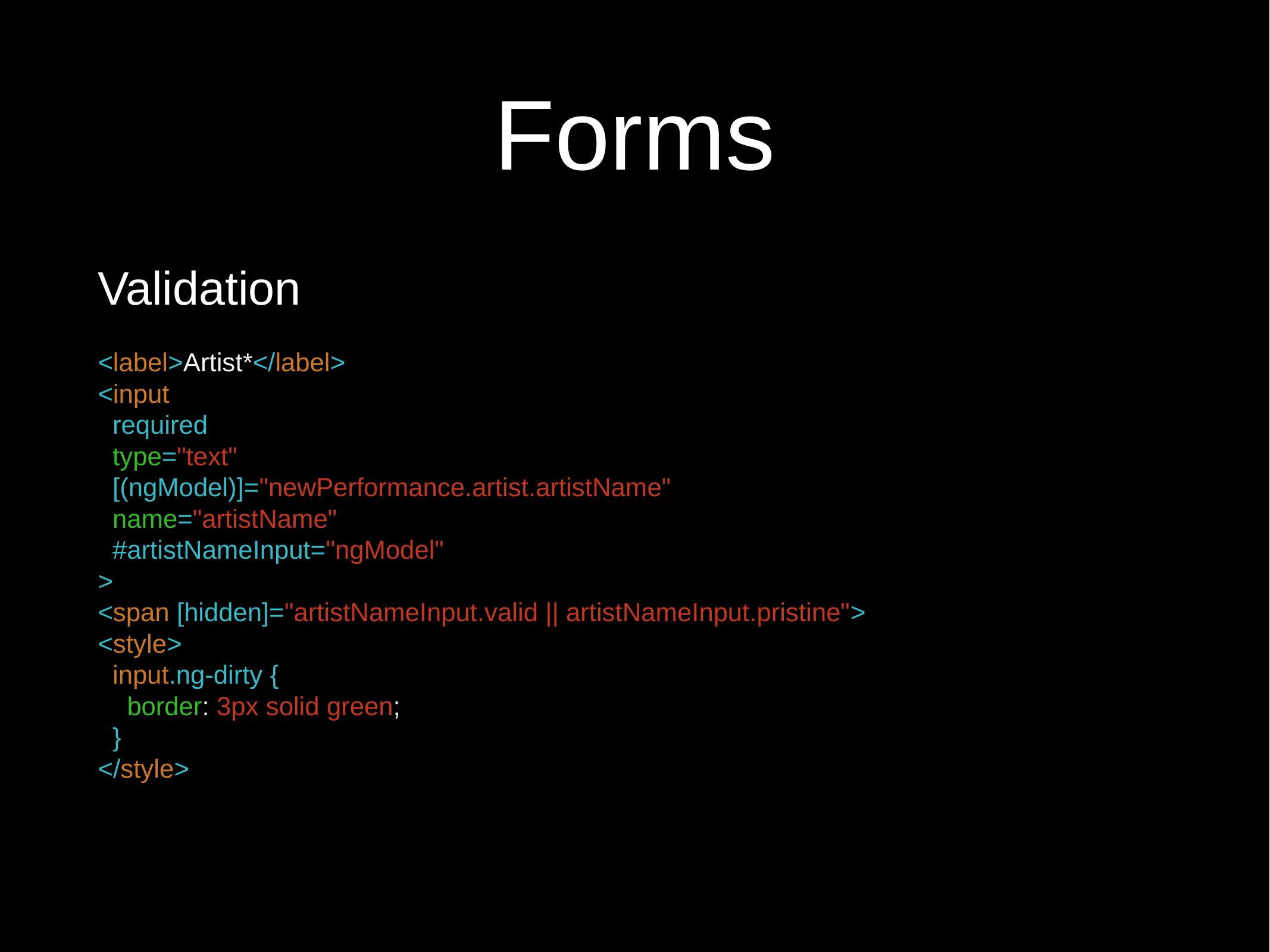

# Forms
Validation

<label>Artist*</label>
<input
  required
  type="text"
  [(ngModel)]="newPerformance.artist.artistName"
  name="artistName"
  #artistNameInput="ngModel"
>
<span [hidden]="artistNameInput.valid || artistNameInput.pristine">
<style>
  input.ng-dirty {
    border: 3px solid green;
  }
</style>